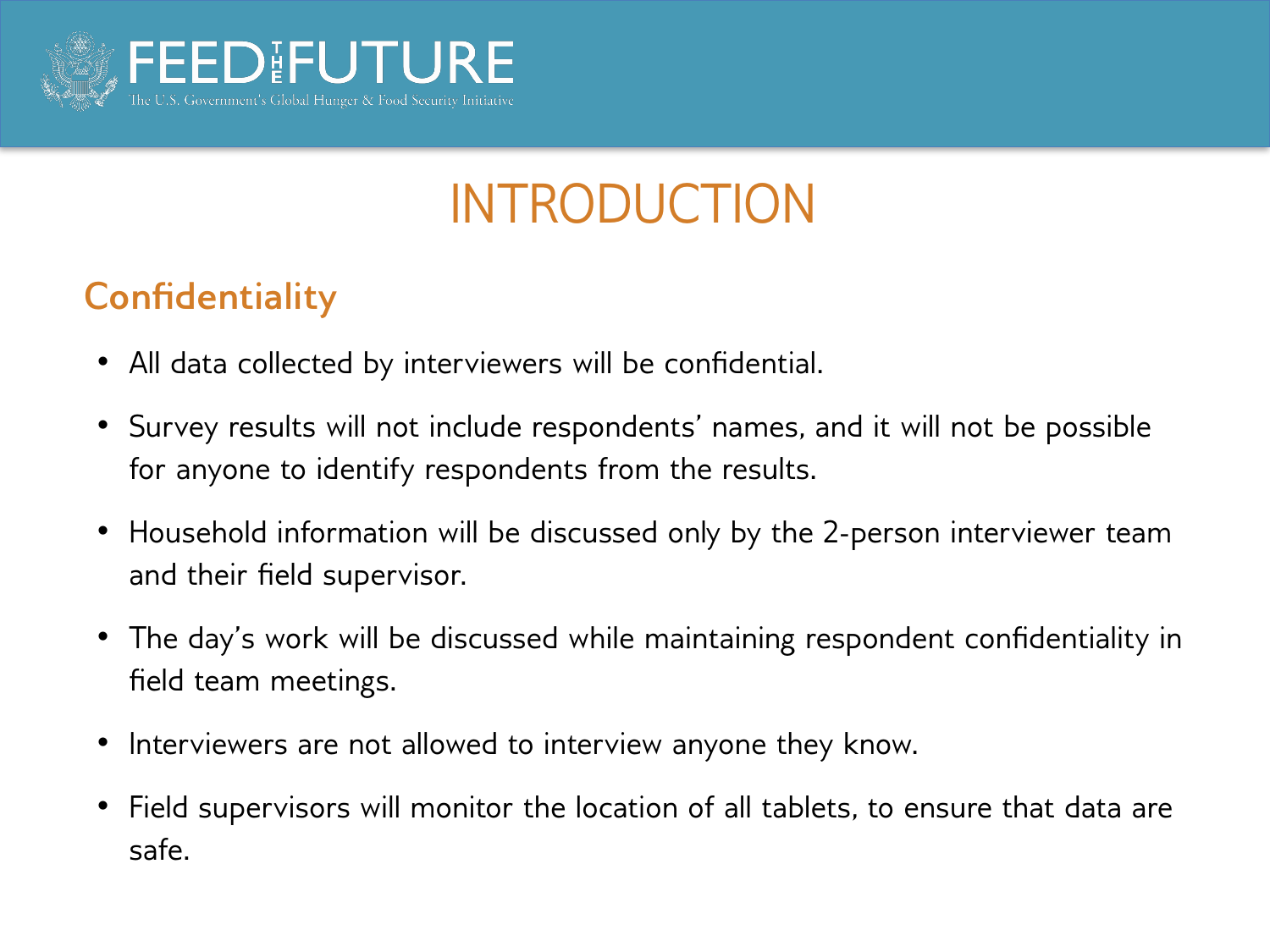

# Introduction
Confidentiality
All data collected by interviewers will be confidential.
Survey results will not include respondents’ names, and it will not be possible for anyone to identify respondents from the results.
Household information will be discussed only by the 2-person interviewer team and their field supervisor.
The day’s work will be discussed while maintaining respondent confidentiality in field team meetings.
Interviewers are not allowed to interview anyone they know.
Field supervisors will monitor the location of all tablets, to ensure that data are safe.